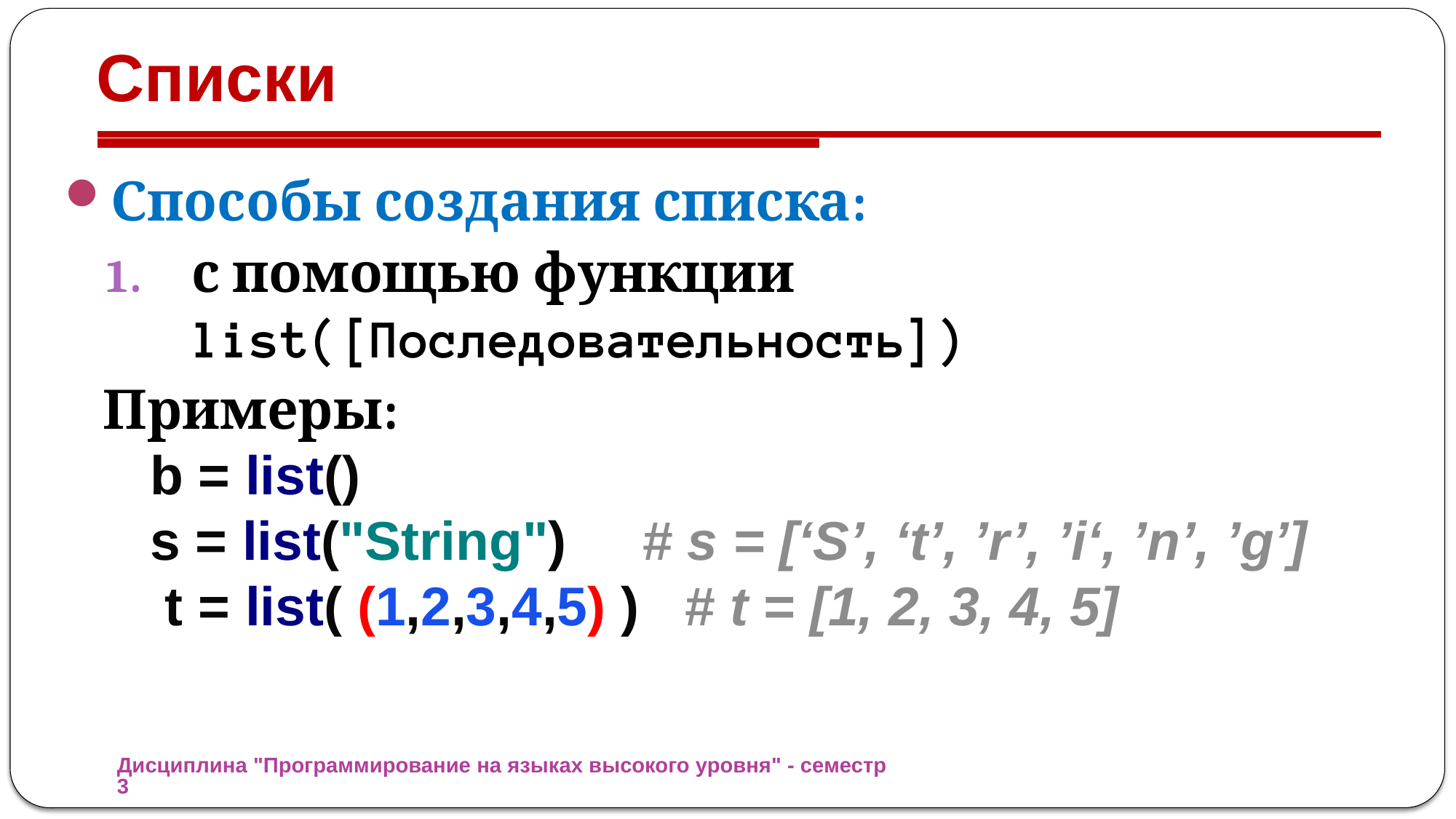

# Списки
Способы создания списка:
с помощью функции list([Последовательность])
Примеры:
b = list()
s = list("String")     # s = [‘S’, ‘t’, ’r’, ’i‘, ’n’, ’g’]
 t = list( (1,2,3,4,5) )   # t = [1, 2, 3, 4, 5]
Дисциплина "Программирование на языках высокого уровня" - семестр 3